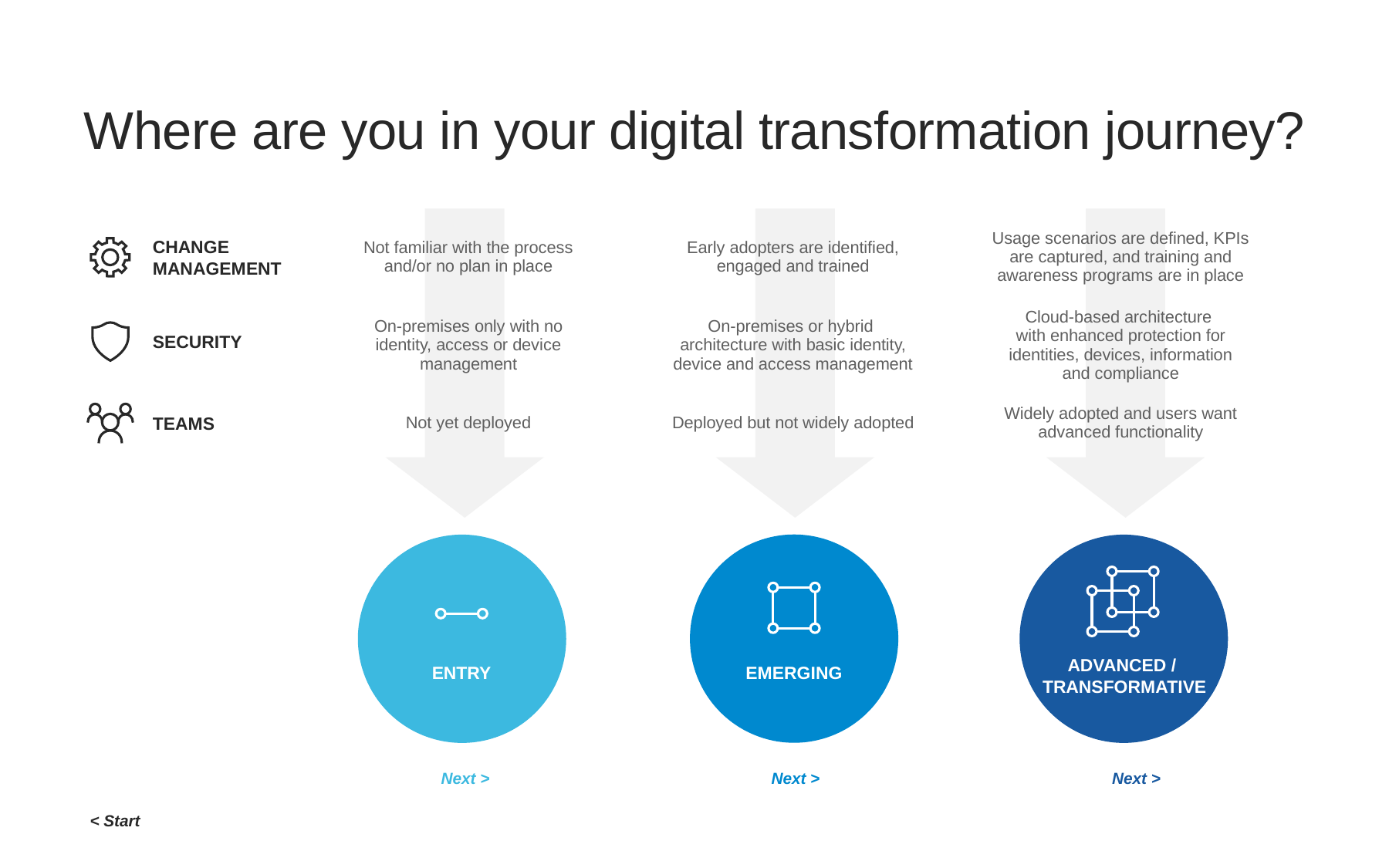

# Where are you in your digital transformation journey?

| Not familiar with the process and/or no plan in place |  | Early adopters are identified, engaged and trained |  | Usage scenarios are defined, KPIs are captured, and training and awareness programs are in place |
| --- | --- | --- | --- | --- |
| On-premises only with no identity, access or device management |  | On-premises or hybrid architecture with basic identity, device and access management |  | Cloud-based architecture with enhanced protection for identities, devices, information and compliance |
| Not yet deployed |  | Deployed but not widely adopted |  | Widely adopted and users want advanced functionality |
CHANGE MANAGEMENT

SECURITY

TEAMS

EMERGING

ENTRY

ADVANCED /  TRANSFORMATIVE
Next >
Next >
Next >
< Start